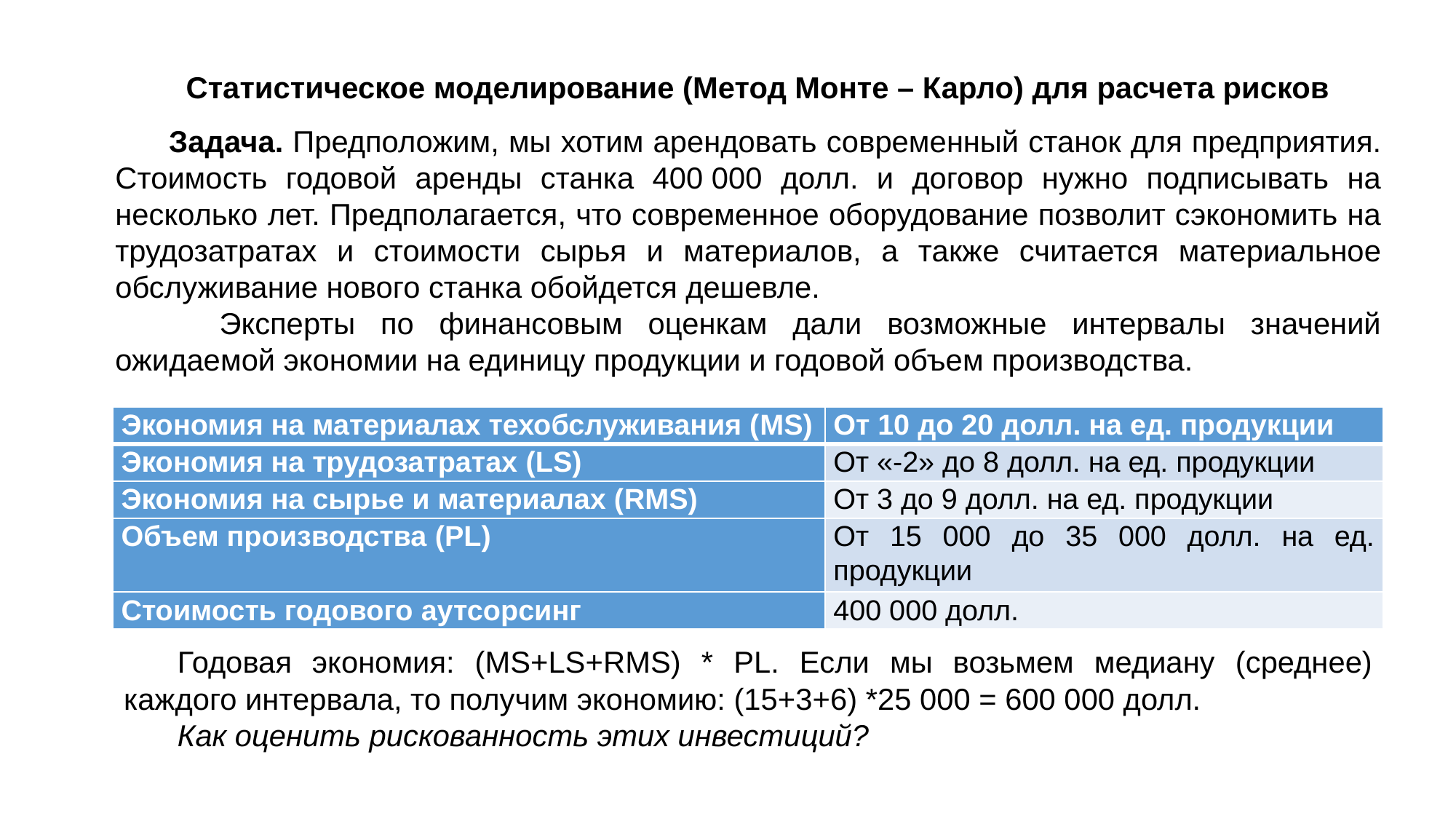

Статистическое моделирование (Метод Монте – Карло) для расчета рисков
Задача. Предположим, мы хотим арендовать современный станок для предприятия. Стоимость годовой аренды станка 400 000 долл. и договор нужно подписывать на несколько лет. Предполагается, что современное оборудование позволит сэкономить на трудозатратах и стоимости сырья и материалов, а также считается материальное обслуживание нового станка обойдется дешевле.
  Эксперты по финансовым оценкам дали возможные интервалы значений ожидаемой экономии на единицу продукции и годовой объем производства.
| Экономия на материалах техобслуживания (MS) | От 10 до 20 долл. на ед. продукции |
| --- | --- |
| Экономия на трудозатратах (LS) | От «-2» до 8 долл. на ед. продукции |
| Экономия на сырье и материалах (RMS) | От 3 до 9 долл. на ед. продукции |
| Объем производства (PL) | От 15 000 до 35 000 долл. на ед. продукции |
| Стоимость годового аутсорсинг | 400 000 долл. |
Годовая экономия: (MS+LS+RMS) * PL. Если мы возьмем медиану (среднее) каждого интервала, то получим экономию: (15+3+6) *25 000 = 600 000 долл.
Как оценить рискованность этих инвестиций?